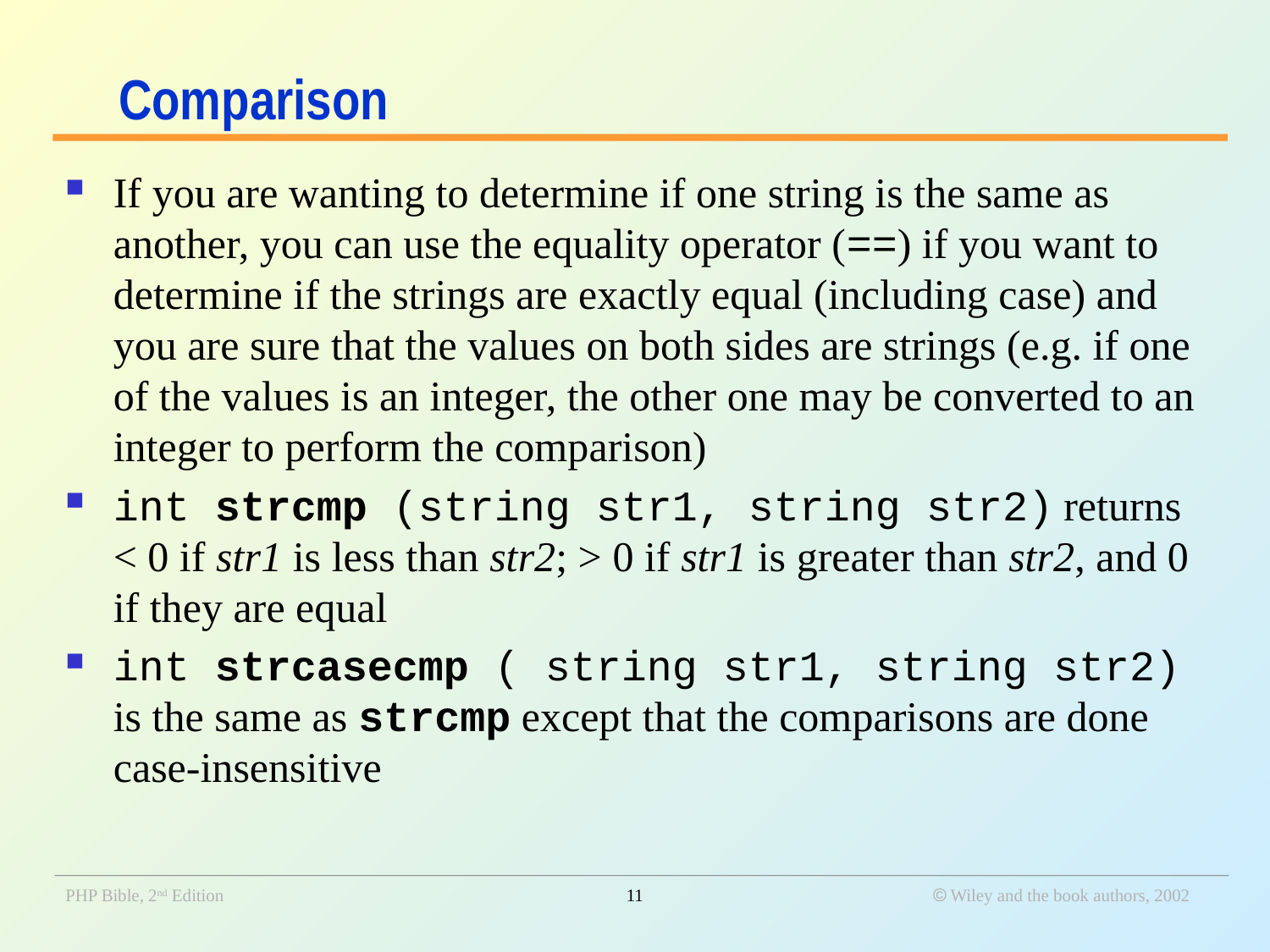

# Comparison
If you are wanting to determine if one string is the same as another, you can use the equality operator (==) if you want to determine if the strings are exactly equal (including case) and you are sure that the values on both sides are strings (e.g. if one of the values is an integer, the other one may be converted to an integer to perform the comparison)
int strcmp (string str1, string str2) returns < 0 if str1 is less than str2; > 0 if str1 is greater than str2, and 0 if they are equal
int strcasecmp ( string str1, string str2)  is the same as strcmp except that the comparisons are done case-insensitive